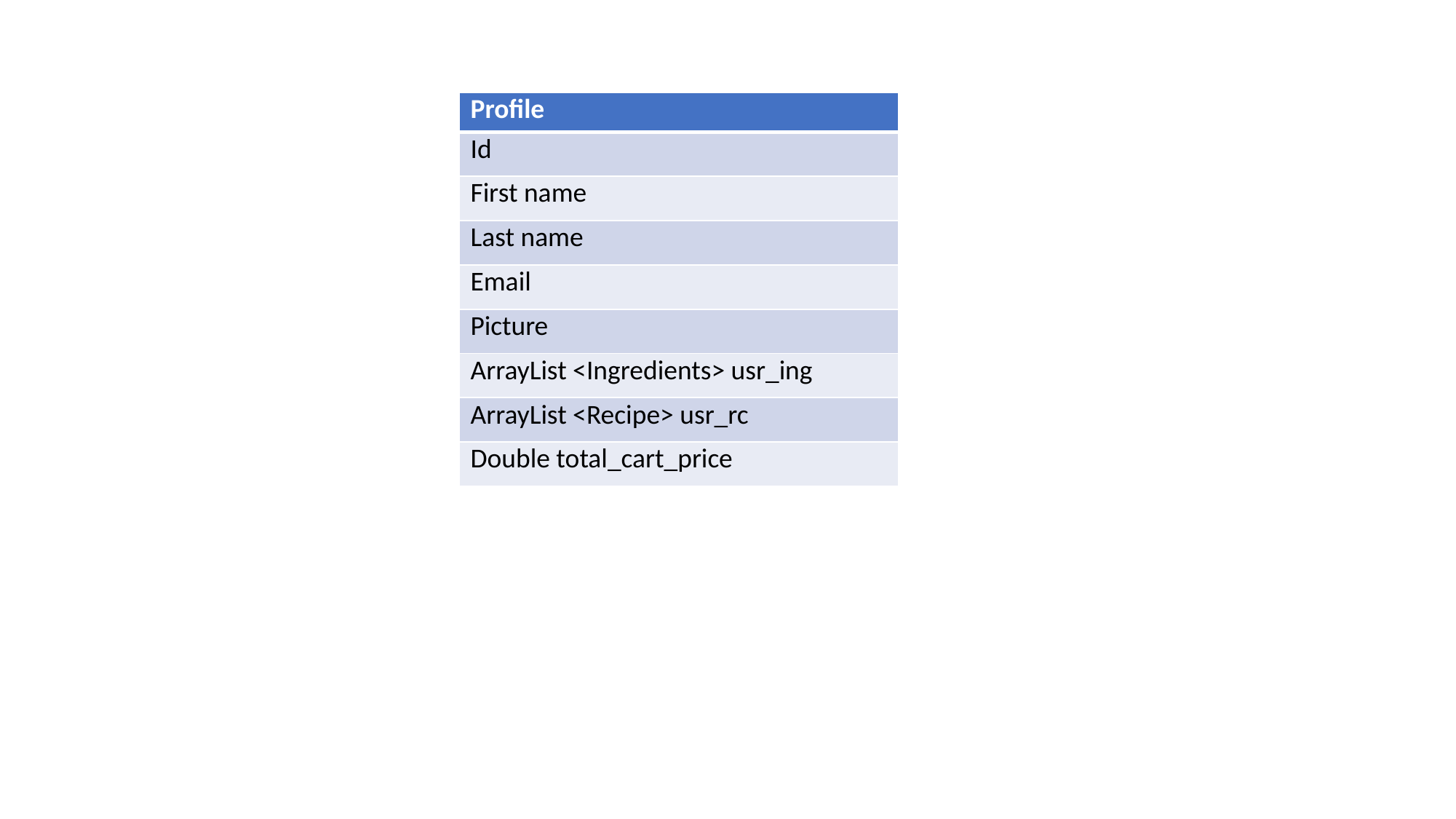

| Profile |
| --- |
| Id |
| First name |
| Last name |
| Email |
| Picture |
| ArrayList <Ingredients> usr\_ing |
| ArrayList <Recipe> usr\_rc |
| Double total\_cart\_price |